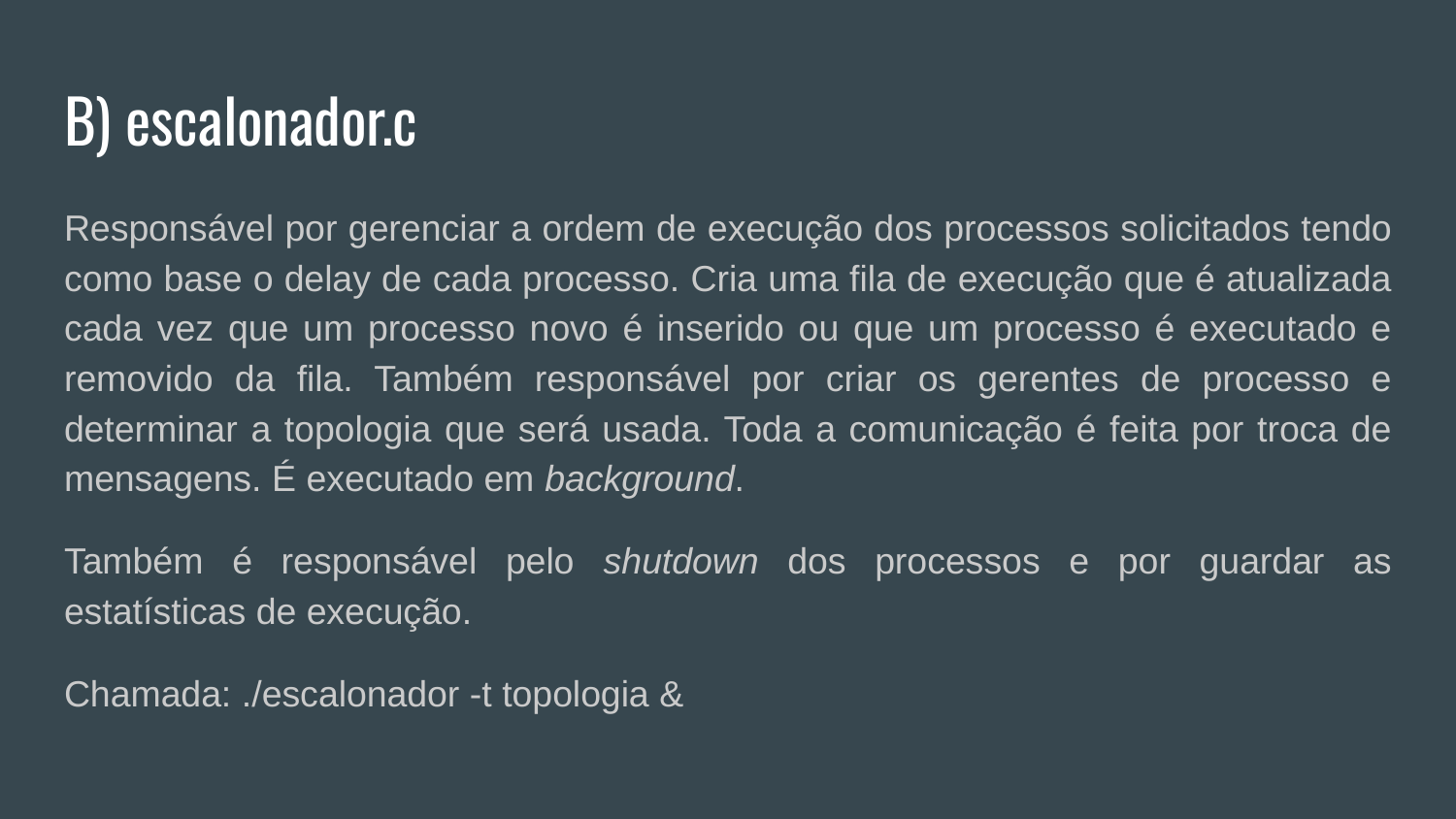

# B) escalonador.c
Responsável por gerenciar a ordem de execução dos processos solicitados tendo como base o delay de cada processo. Cria uma fila de execução que é atualizada cada vez que um processo novo é inserido ou que um processo é executado e removido da fila. Também responsável por criar os gerentes de processo e determinar a topologia que será usada. Toda a comunicação é feita por troca de mensagens. É executado em background.
Também é responsável pelo shutdown dos processos e por guardar as estatísticas de execução.
Chamada: ./escalonador -t topologia &